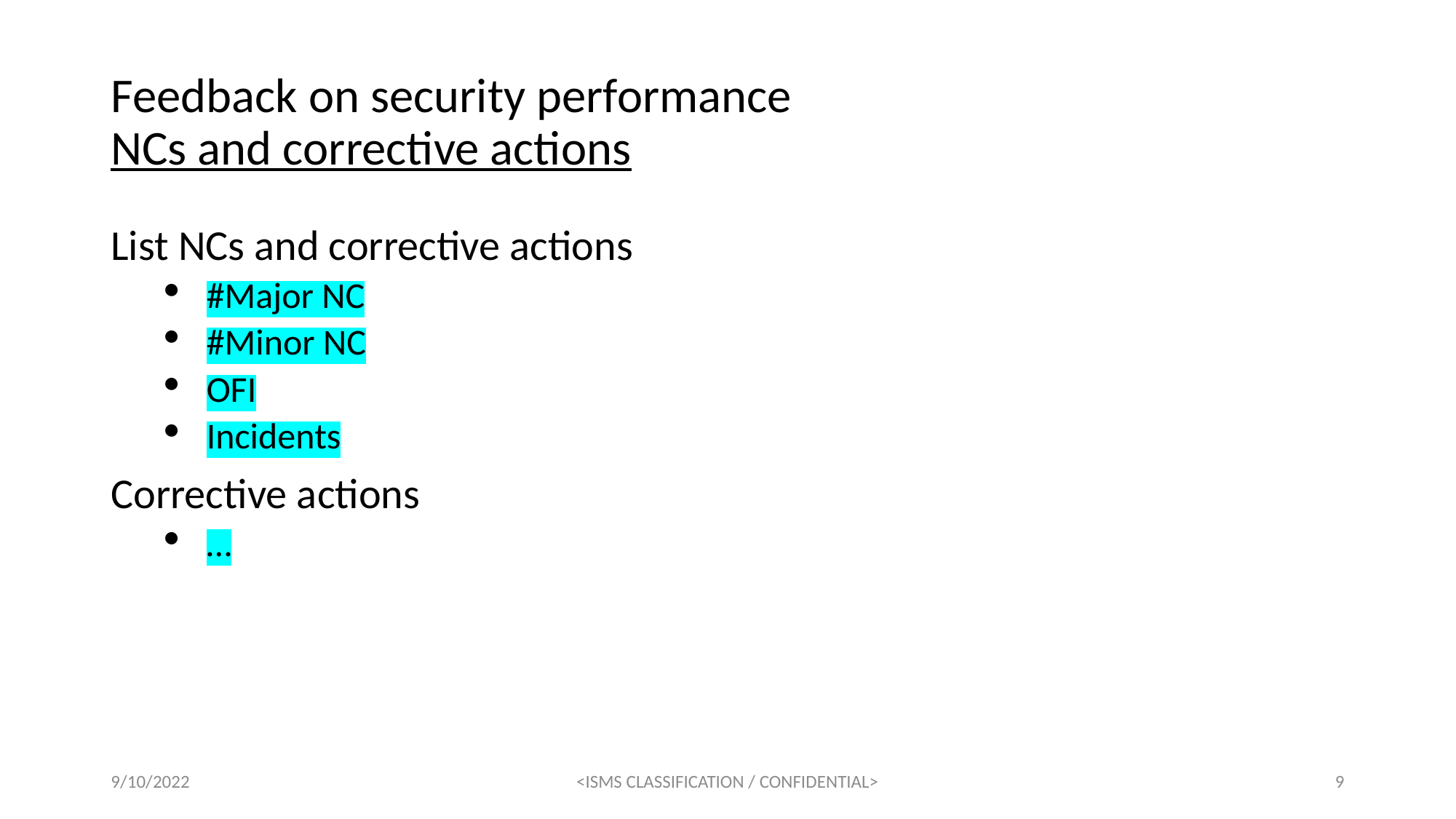

# Feedback on security performance NCs and corrective actions
List NCs and corrective actions
#Major NC
#Minor NC
OFI
Incidents
Corrective actions
…
9/10/2022
<ISMS CLASSIFICATION / CONFIDENTIAL>
9